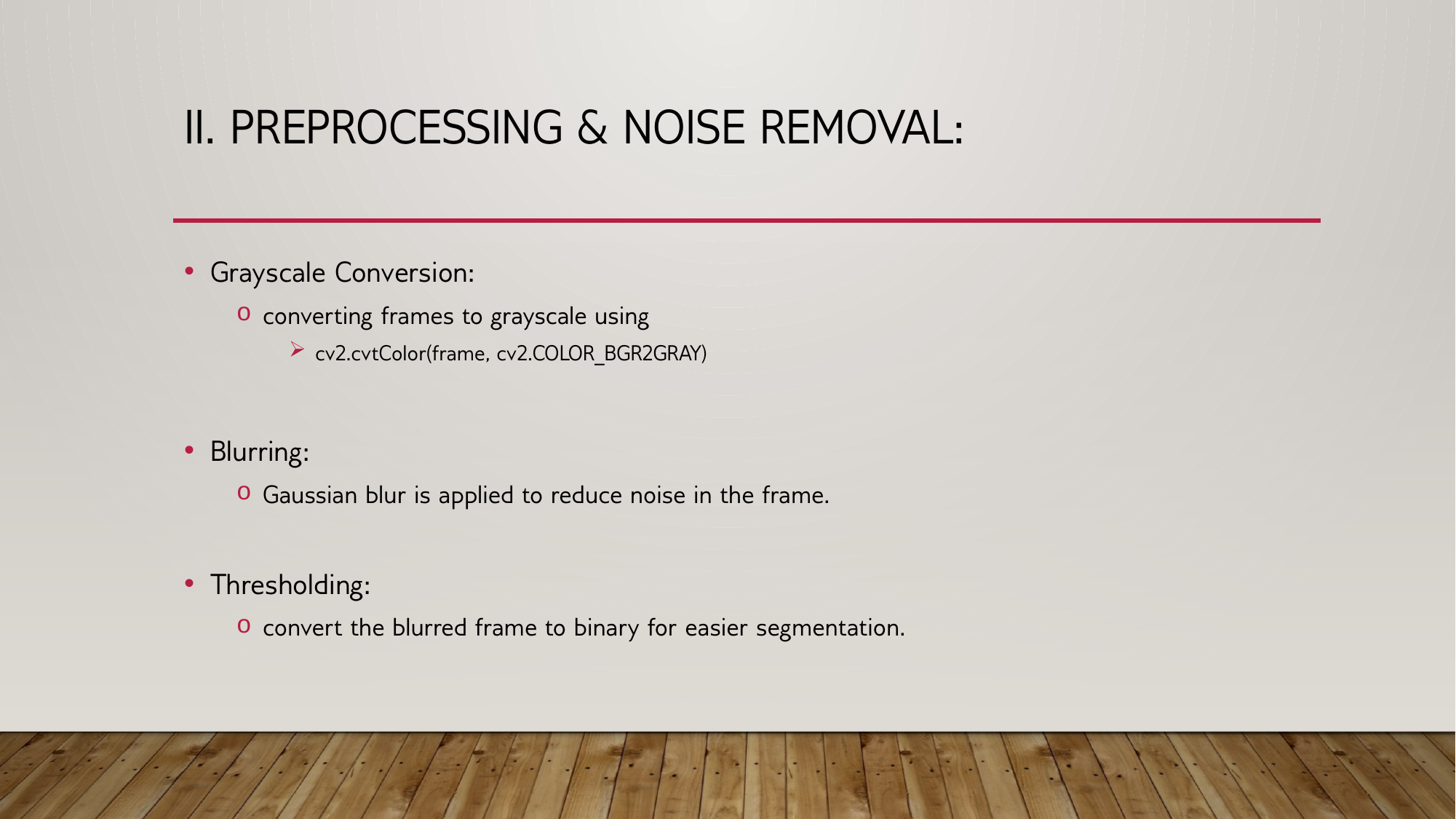

# II. Preprocessing & Noise Removal:
Grayscale Conversion:
converting frames to grayscale using
cv2.cvtColor(frame, cv2.COLOR_BGR2GRAY)

Blurring:
Gaussian blur is applied to reduce noise in the frame.

Thresholding:
convert the blurred frame to binary for easier segmentation.